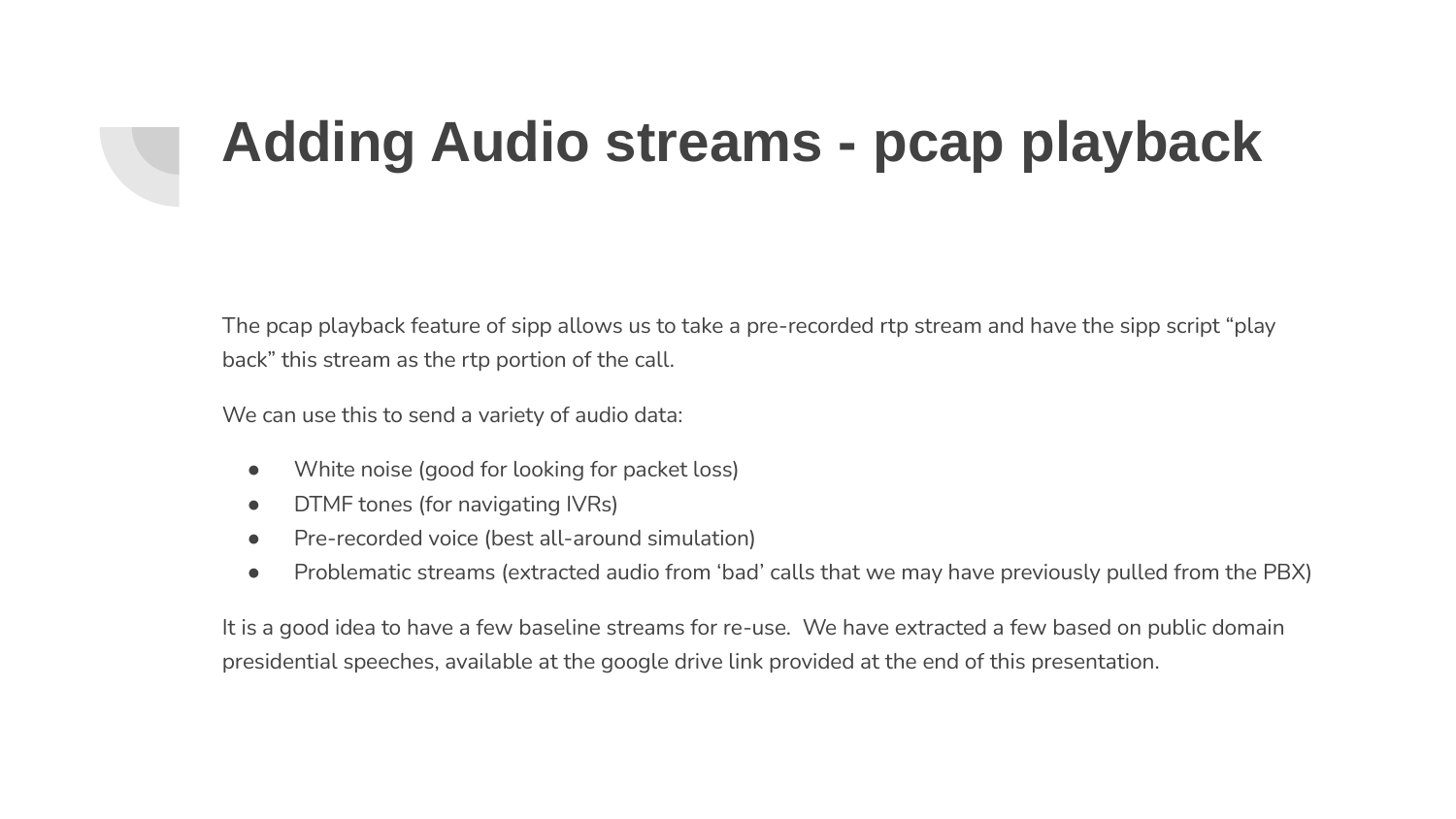

# Adding Audio streams - pcap playback
The pcap playback feature of sipp allows us to take a pre-recorded rtp stream and have the sipp script “play back” this stream as the rtp portion of the call.
We can use this to send a variety of audio data:
White noise (good for looking for packet loss)
DTMF tones (for navigating IVRs)
Pre-recorded voice (best all-around simulation)
Problematic streams (extracted audio from ‘bad’ calls that we may have previously pulled from the PBX)
It is a good idea to have a few baseline streams for re-use.  We have extracted a few based on public domain presidential speeches, available at the google drive link provided at the end of this presentation.